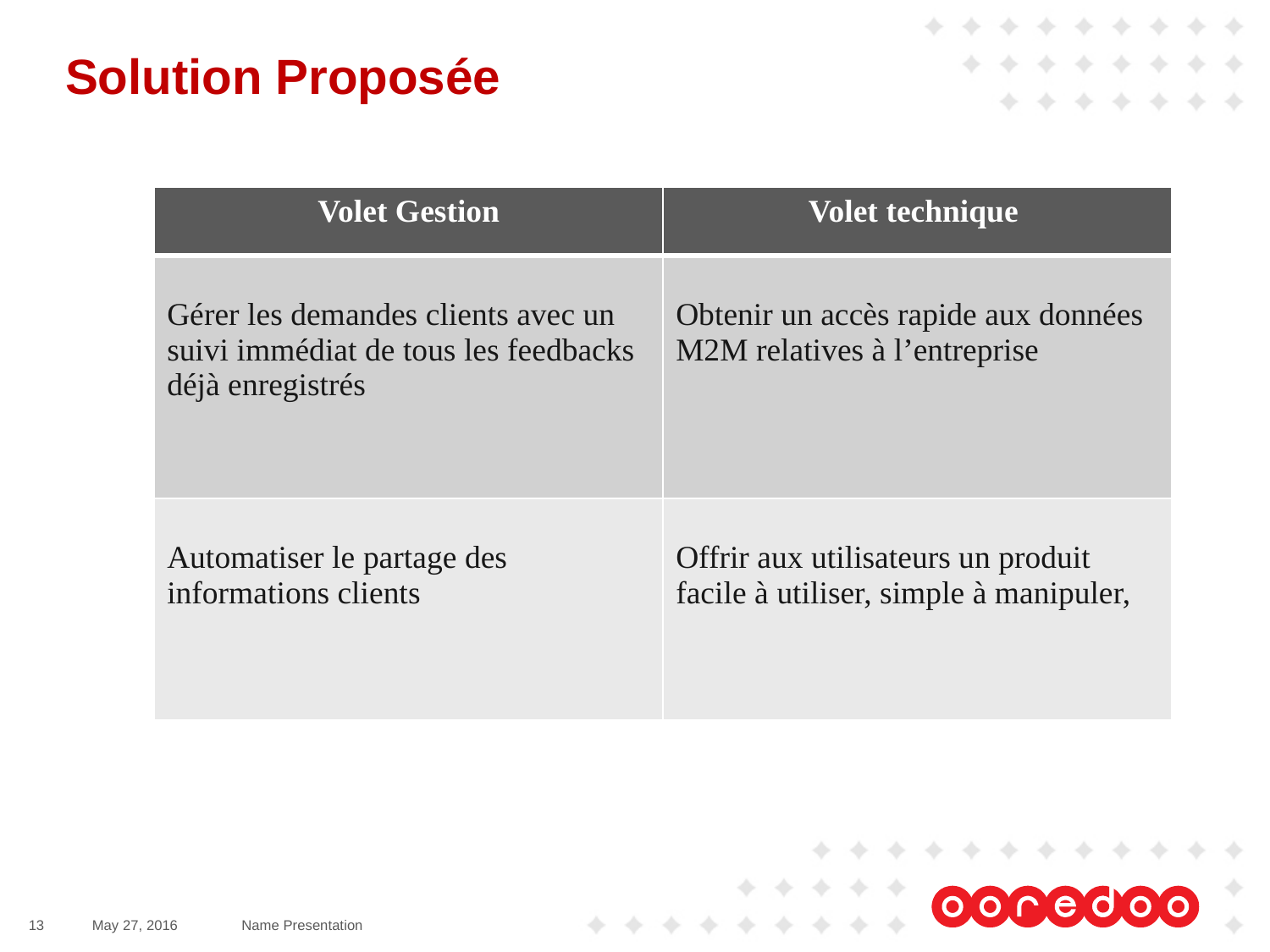

# Solution Proposée
| Volet Gestion | Volet technique |
| --- | --- |
| Gérer les demandes clients avec un suivi immédiat de tous les feedbacks déjà enregistrés | Obtenir un accès rapide aux données M2M relatives à l’entreprise |
| Automatiser le partage des informations clients | Offrir aux utilisateurs un produit facile à utiliser, simple à manipuler, |

13
May 27, 2016
Name Presentation